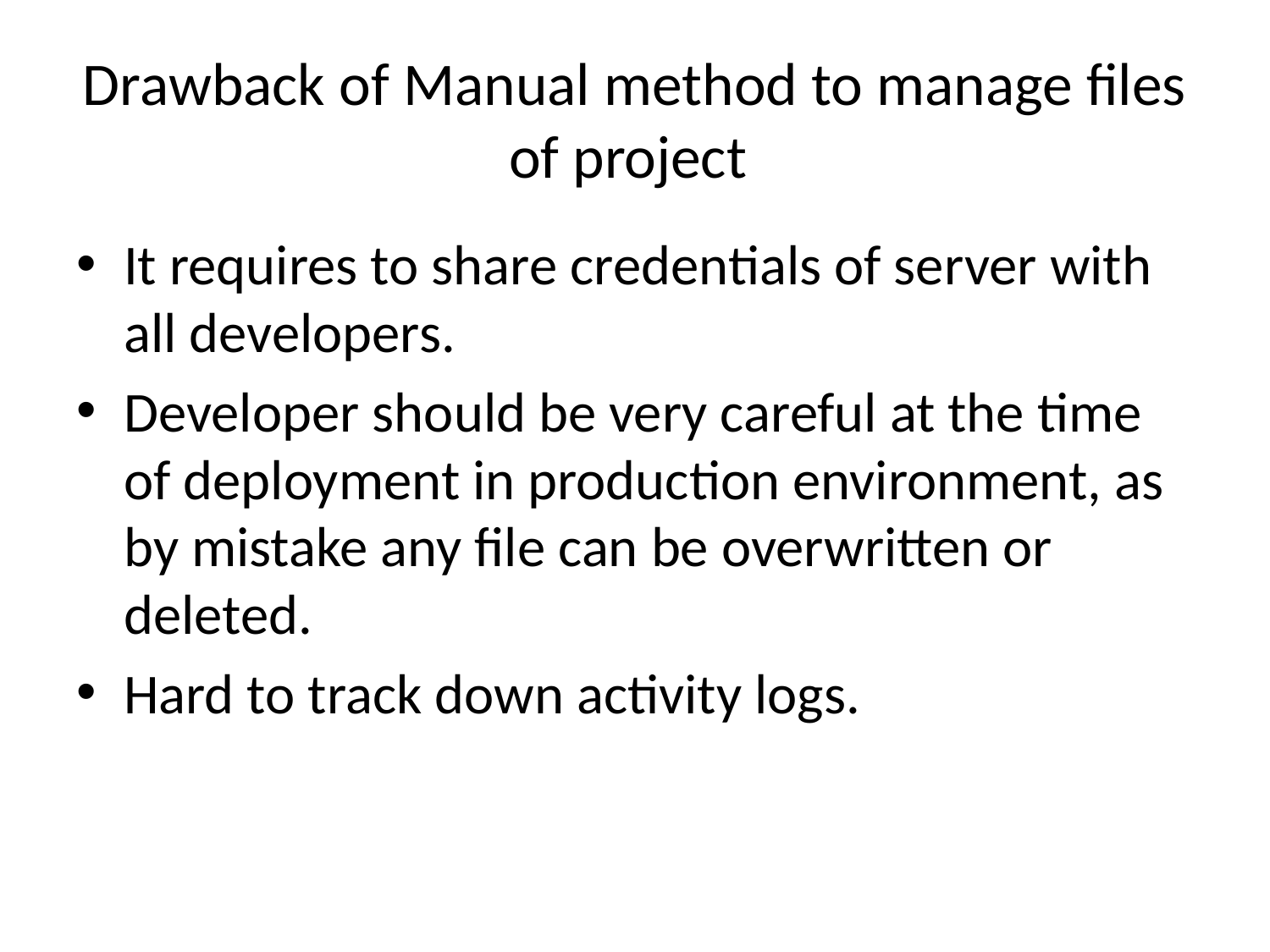

# Drawback of Manual method to manage files of project
It requires to share credentials of server with all developers.
Developer should be very careful at the time of deployment in production environment, as by mistake any file can be overwritten or deleted.
Hard to track down activity logs.